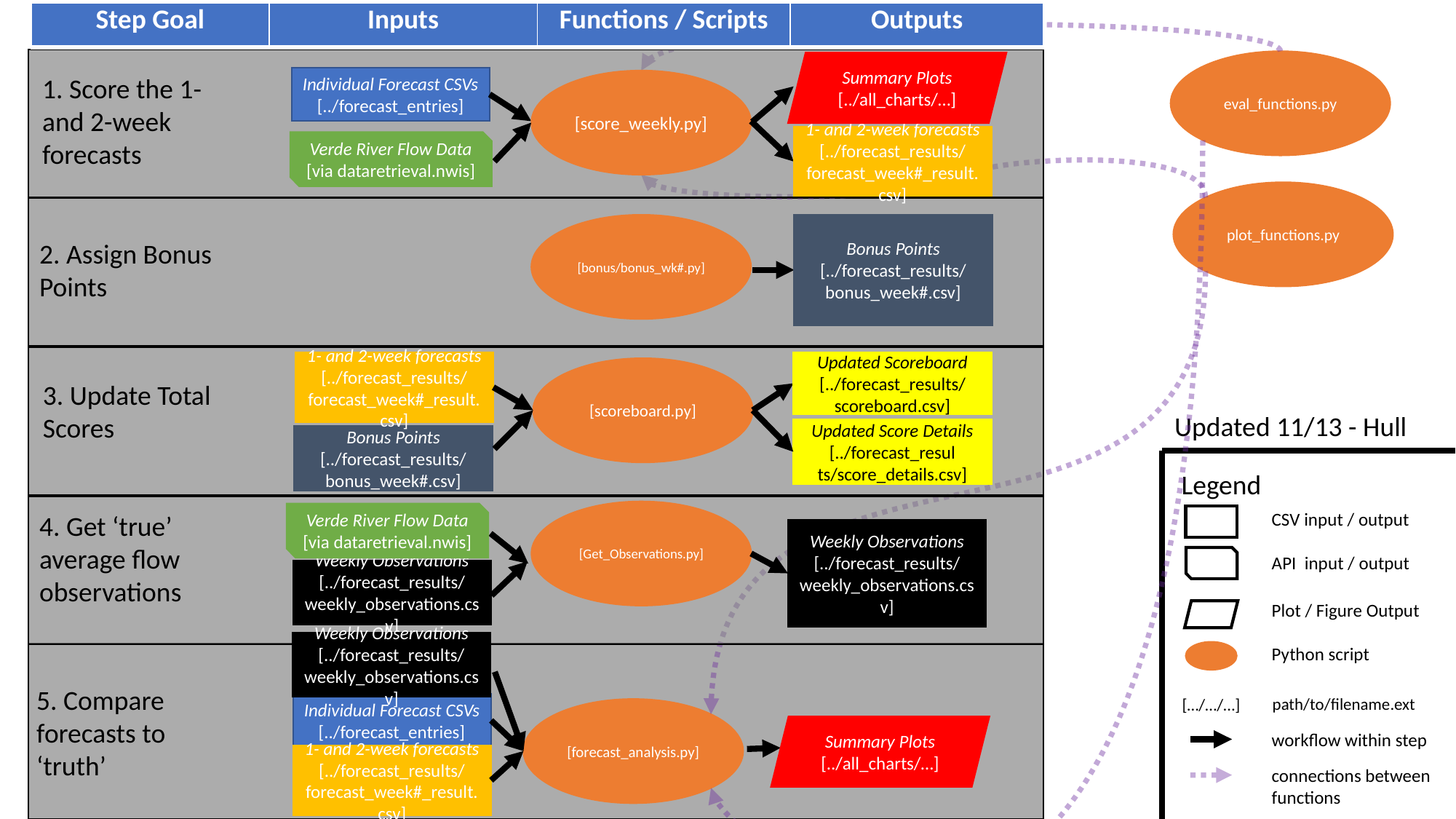

| Step Goal | Inputs | Functions / Scripts | Outputs |
| --- | --- | --- | --- |

1. Score the 1- and 2-week forecasts
Individual Forecast CSVs
[../forecast_entries]
[score_weekly.py]
1- and 2-week forecasts
[../forecast_results/forecast_week#_result.csv]
Summary Plots
[../all_charts/…]
Verde River Flow Data
[via dataretrieval.nwis]
eval_functions.py
plot_functions.py

[bonus/bonus_wk#.py]
Bonus Points
[../forecast_results/bonus_week#.csv]
2. Assign Bonus
Points

Updated Scoreboard
[../forecast_results/scoreboard.csv]
[scoreboard.py]
Updated Score Details
[../forecast_resul ts/score_details.csv]
3. Update Total Scores
1- and 2-week forecasts
[../forecast_results/forecast_week#_result.csv]
Bonus Points
[../forecast_results/bonus_week#.csv]
Updated 11/13 - Hull
Legend

[Get_Observations.py]
Weekly Observations
[../forecast_results/weekly_observations.csv]
Weekly Observations
[../forecast_results/weekly_observations.csv]
4. Get ‘true’ average flow observations
Verde River Flow Data
[via dataretrieval.nwis]
CSV input / output

API  input / output

Plot / Figure Output

Weekly Observations
[../forecast_results/weekly_observations.csv]
Python script

5. Compare forecasts to ‘truth’
[forecast_analysis.py]
path/to/filename.ext
[…/…/…]
Individual Forecast CSVs
[../forecast_entries]
Summary Plots
[../all_charts/…]
workflow within step
1- and 2-week forecasts
[../forecast_results/forecast_week#_result.csv]
connections between functions